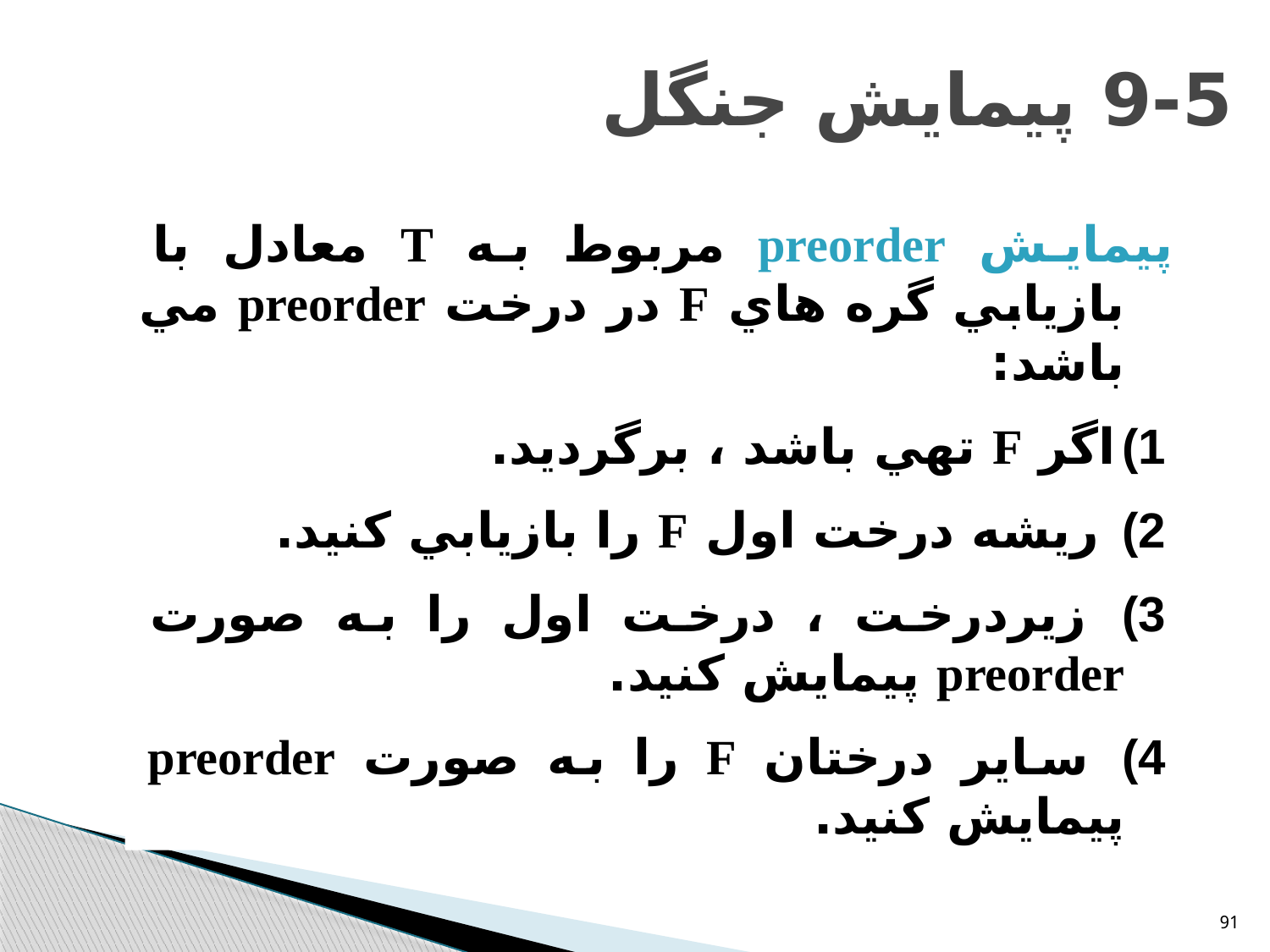

# 9-5 پيمايش جنگل
پيمايش preorder مربوط به T معادل با بازيابي گره هاي F در درخت preorder مي باشد:
اگر F تهي باشد ، برگرديد.
 ريشه درخت اول F را بازيابي کنيد.
 زيردرخت ، درخت اول را به صورت preorder پيمايش کنيد.
 ساير درختان F را به صورت preorder پيمايش کنيد.
91